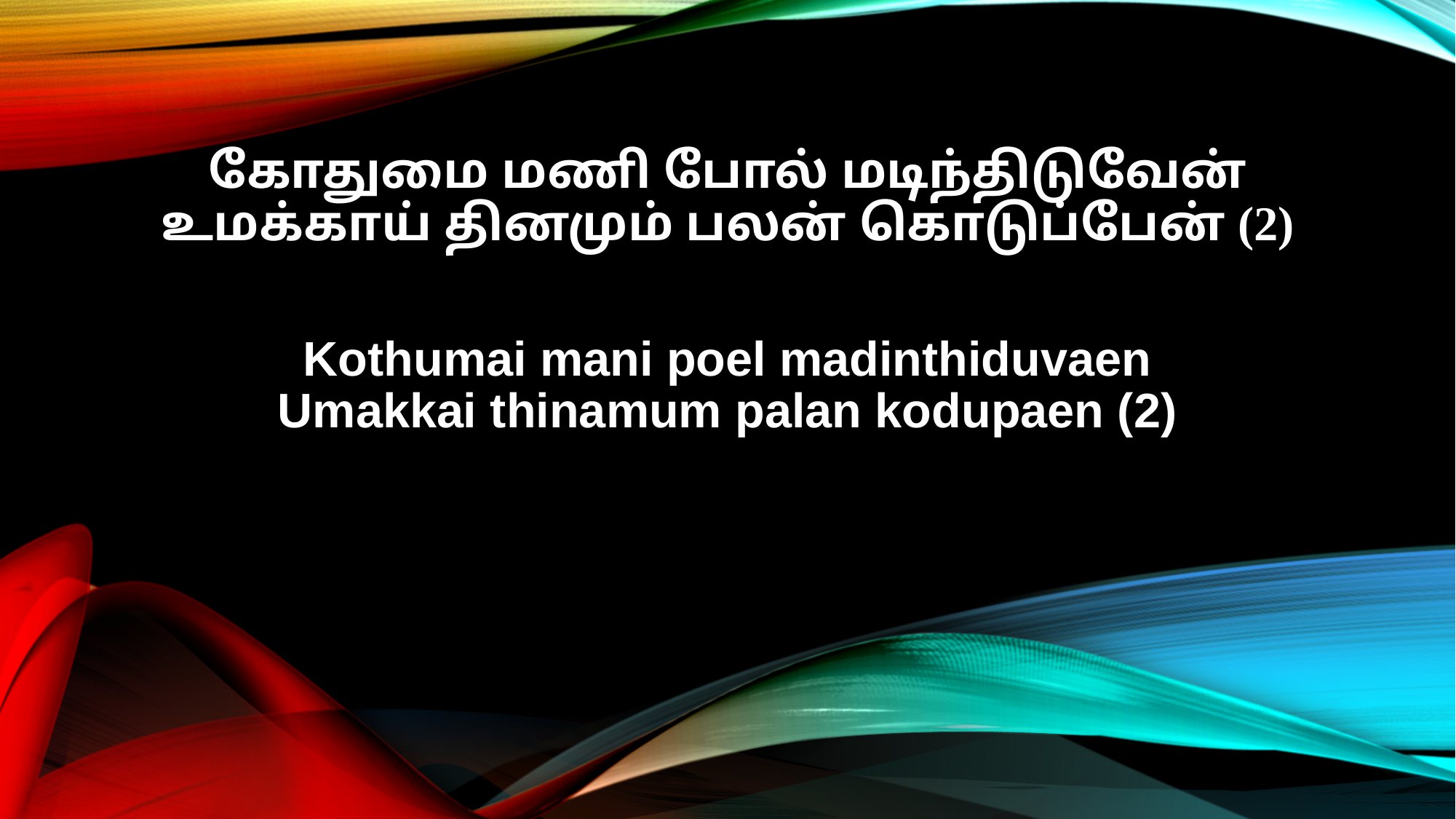

கோதுமை மணி போல் மடிந்திடுவேன்
உமக்காய் தினமும் பலன் கொடுப்பேன் (2)

Kothumai mani poel madinthiduvaen
Umakkai thinamum palan kodupaen (2)